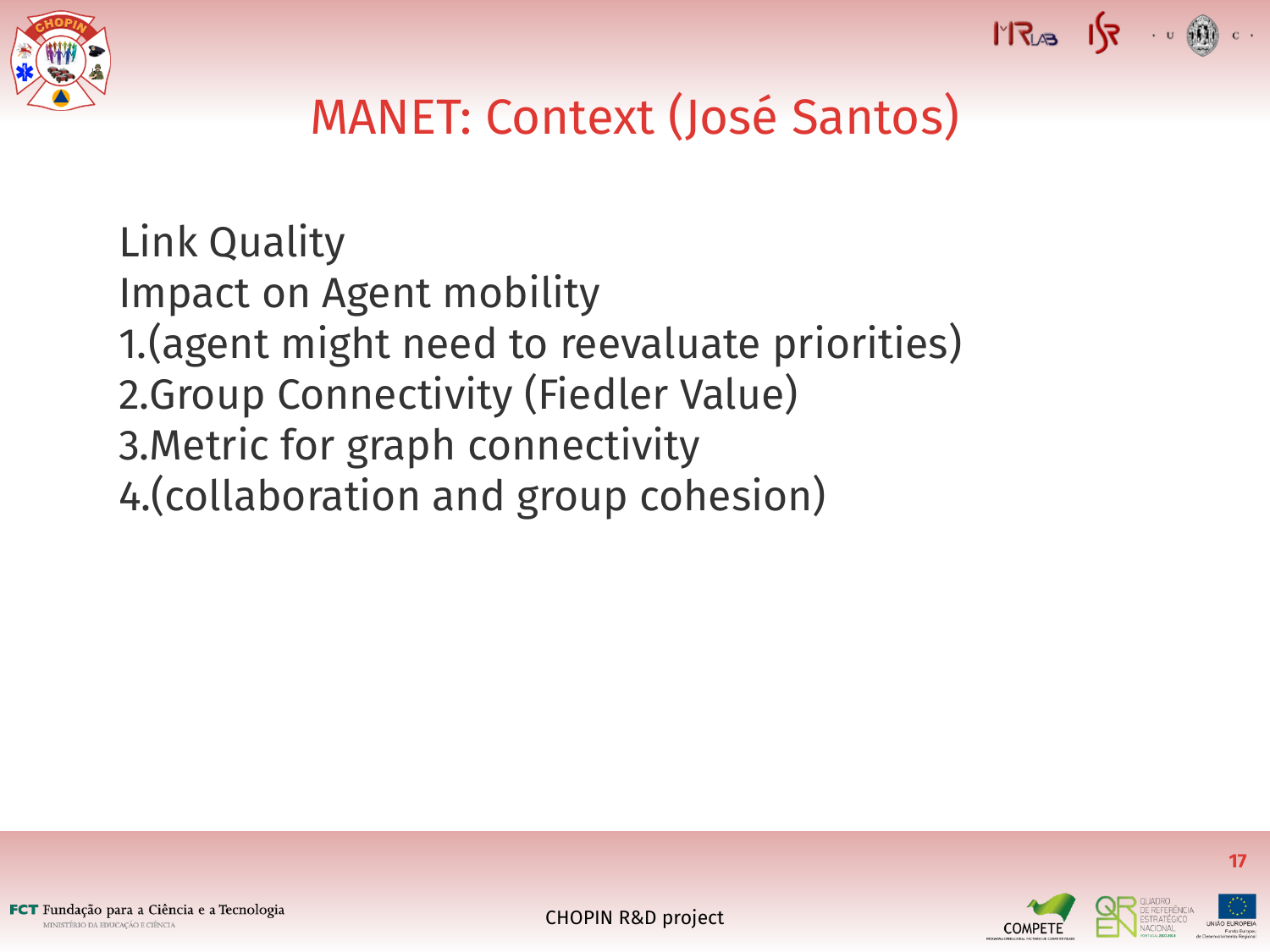

MANET: Context (José Santos)
Link Quality
Impact on Agent mobility
(agent might need to reevaluate priorities)
Group Connectivity (Fiedler Value)
Metric for graph connectivity
(collaboration and group cohesion)

17
CHOPIN R&D project